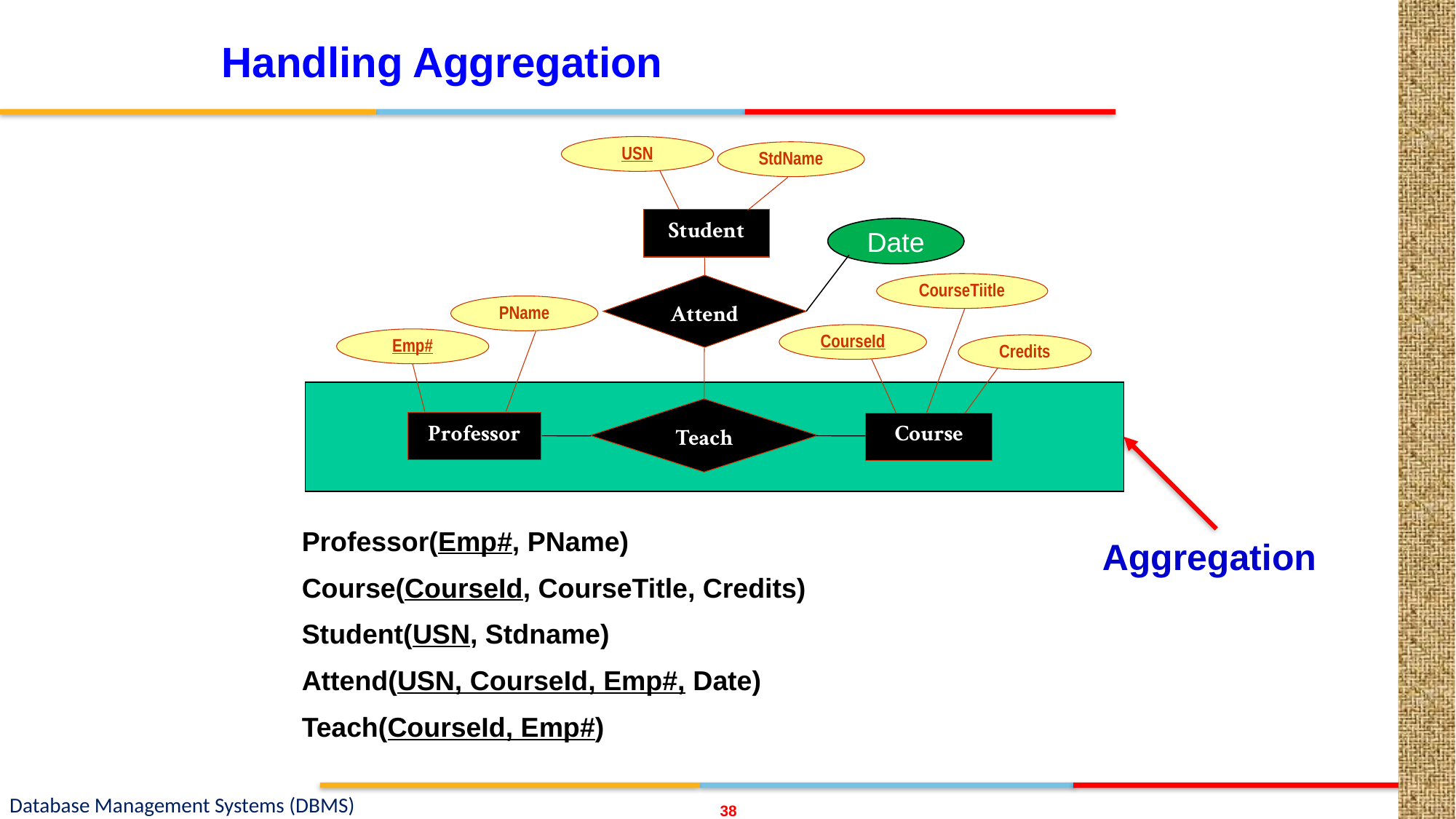

Dr. S. Nandagopalan
38
Handling Aggregation
USN

StdName

Student
Date

CourseTiitle
Attend
PName

CourseId

Emp#

Credits

Teach
Professor
Course

Professor(Emp#, PName)
Course(CourseId, CourseTitle, Credits)
Student(USN, Stdname)
Attend(USN, CourseId, Emp#, Date)
Teach(CourseId, Emp#)
Aggregation